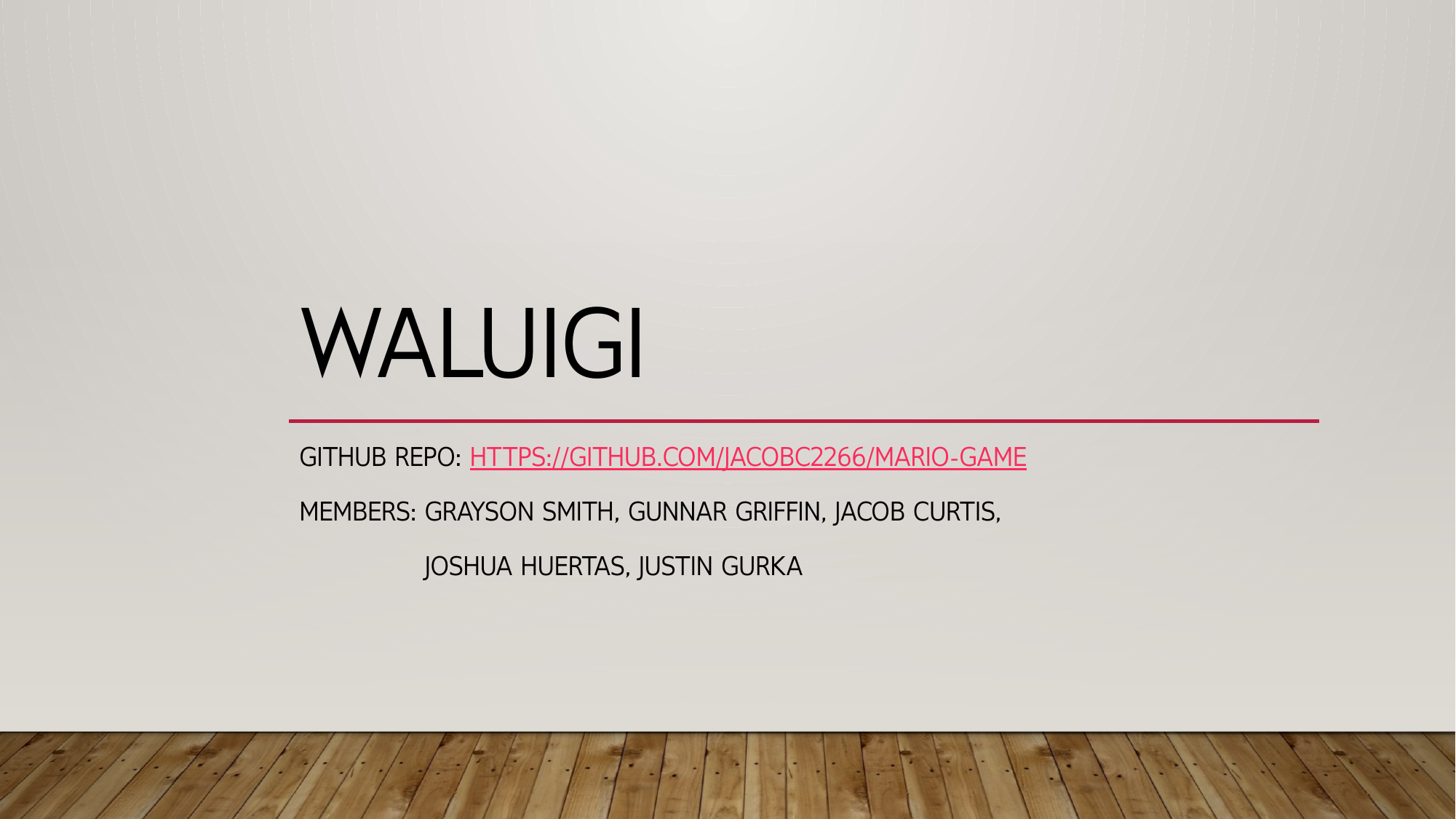

# waluigi
Github repo: https://github.com/jacobc2266/Mario-Game
Members: grayson smith, gunnar griffin, Jacob Curtis,
	  Joshua Huertas, justin gurka